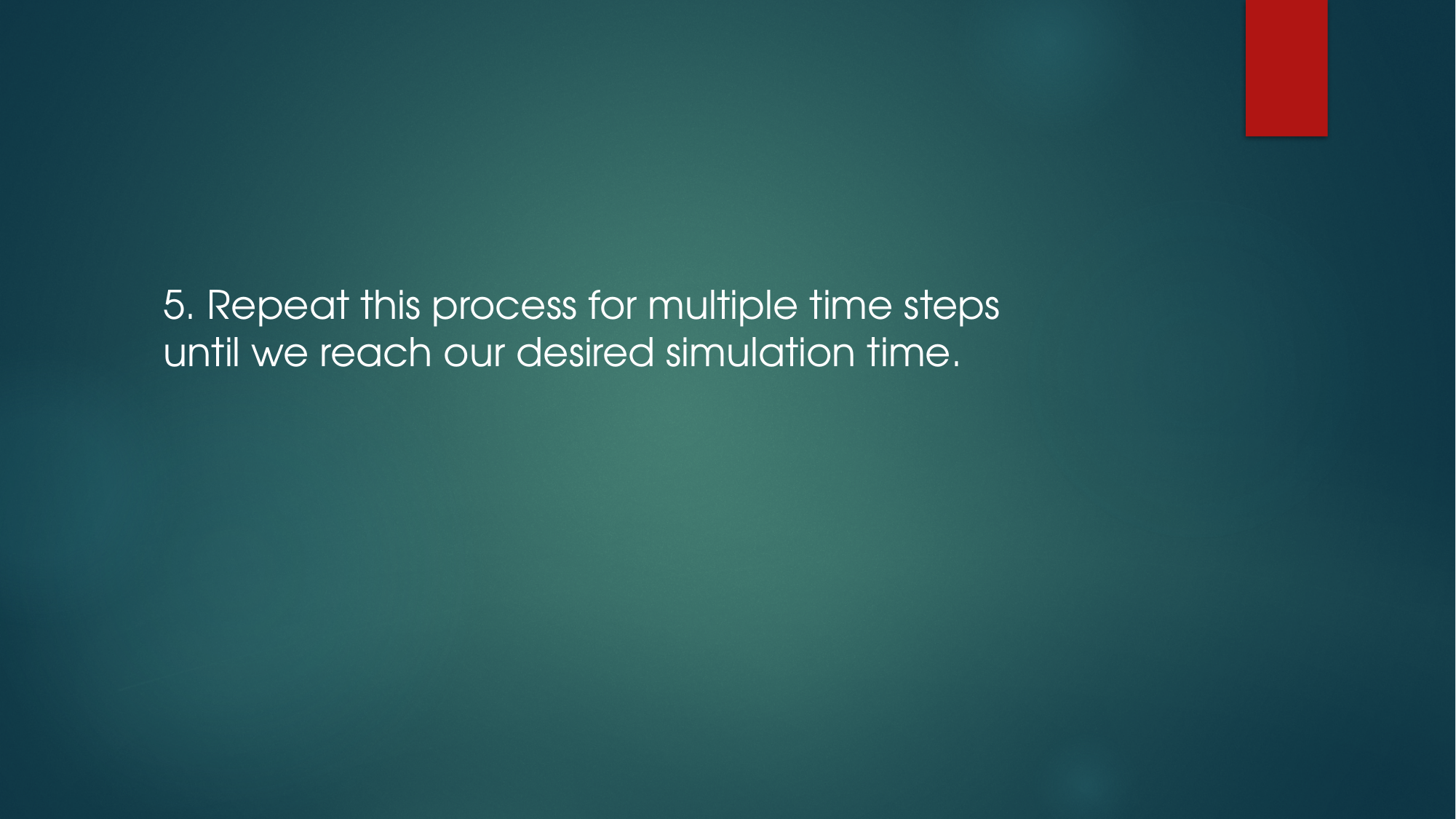

#

5. Repeat this process for multiple time steps until we reach our desired simulation time.